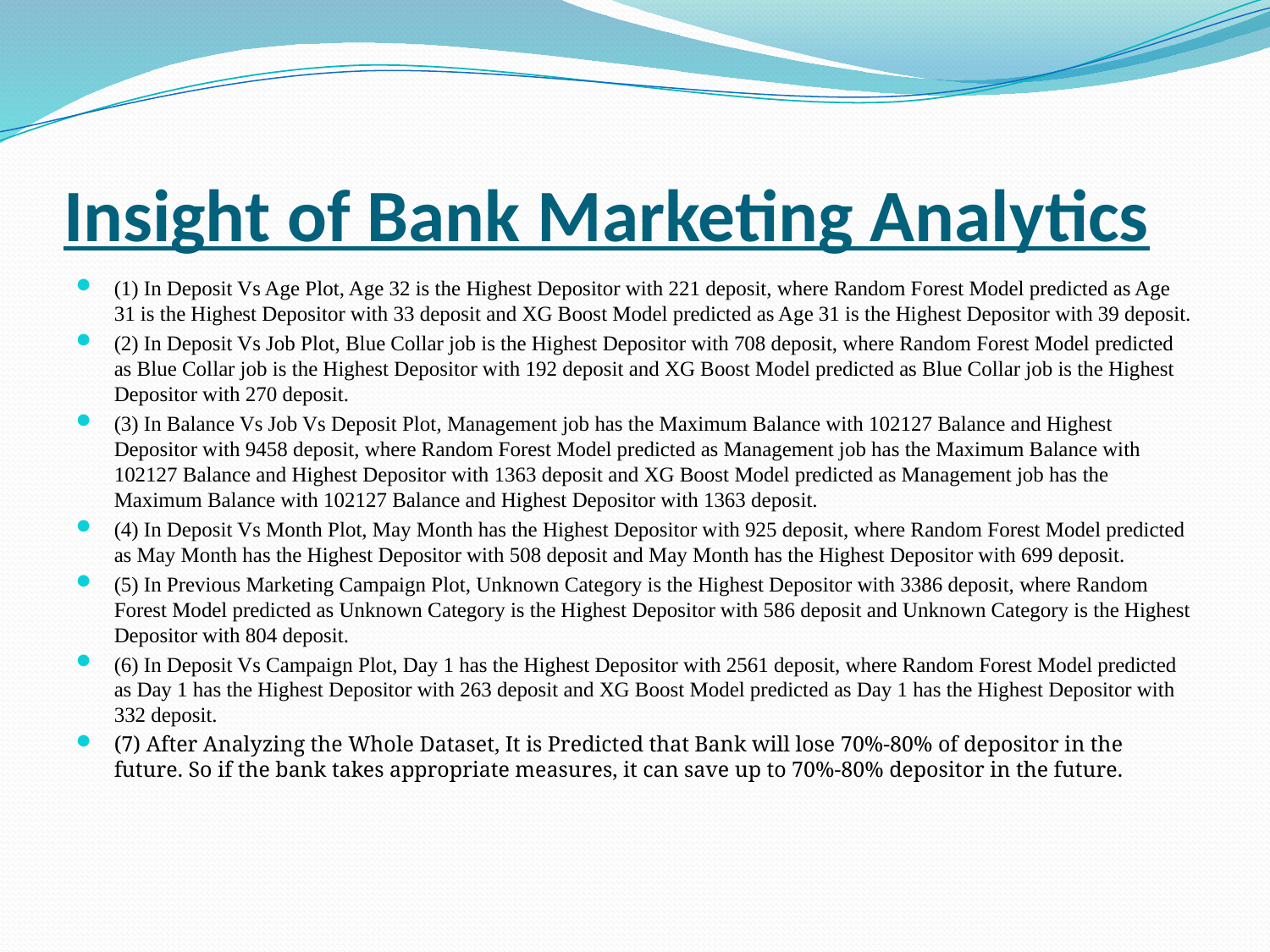

# Insight of Bank Marketing Analytics
(1) In Deposit Vs Age Plot, Age 32 is the Highest Depositor with 221 deposit, where Random Forest Model predicted as Age 31 is the Highest Depositor with 33 deposit and XG Boost Model predicted as Age 31 is the Highest Depositor with 39 deposit.
(2) In Deposit Vs Job Plot, Blue Collar job is the Highest Depositor with 708 deposit, where Random Forest Model predicted as Blue Collar job is the Highest Depositor with 192 deposit and XG Boost Model predicted as Blue Collar job is the Highest Depositor with 270 deposit.
(3) In Balance Vs Job Vs Deposit Plot, Management job has the Maximum Balance with 102127 Balance and Highest Depositor with 9458 deposit, where Random Forest Model predicted as Management job has the Maximum Balance with 102127 Balance and Highest Depositor with 1363 deposit and XG Boost Model predicted as Management job has the Maximum Balance with 102127 Balance and Highest Depositor with 1363 deposit.
(4) In Deposit Vs Month Plot, May Month has the Highest Depositor with 925 deposit, where Random Forest Model predicted as May Month has the Highest Depositor with 508 deposit and May Month has the Highest Depositor with 699 deposit.
(5) In Previous Marketing Campaign Plot, Unknown Category is the Highest Depositor with 3386 deposit, where Random Forest Model predicted as Unknown Category is the Highest Depositor with 586 deposit and Unknown Category is the Highest Depositor with 804 deposit.
(6) In Deposit Vs Campaign Plot, Day 1 has the Highest Depositor with 2561 deposit, where Random Forest Model predicted as Day 1 has the Highest Depositor with 263 deposit and XG Boost Model predicted as Day 1 has the Highest Depositor with 332 deposit.
(7) After Analyzing the Whole Dataset, It is Predicted that Bank will lose 70%-80% of depositor in the future. So if the bank takes appropriate measures, it can save up to 70%-80% depositor in the future.